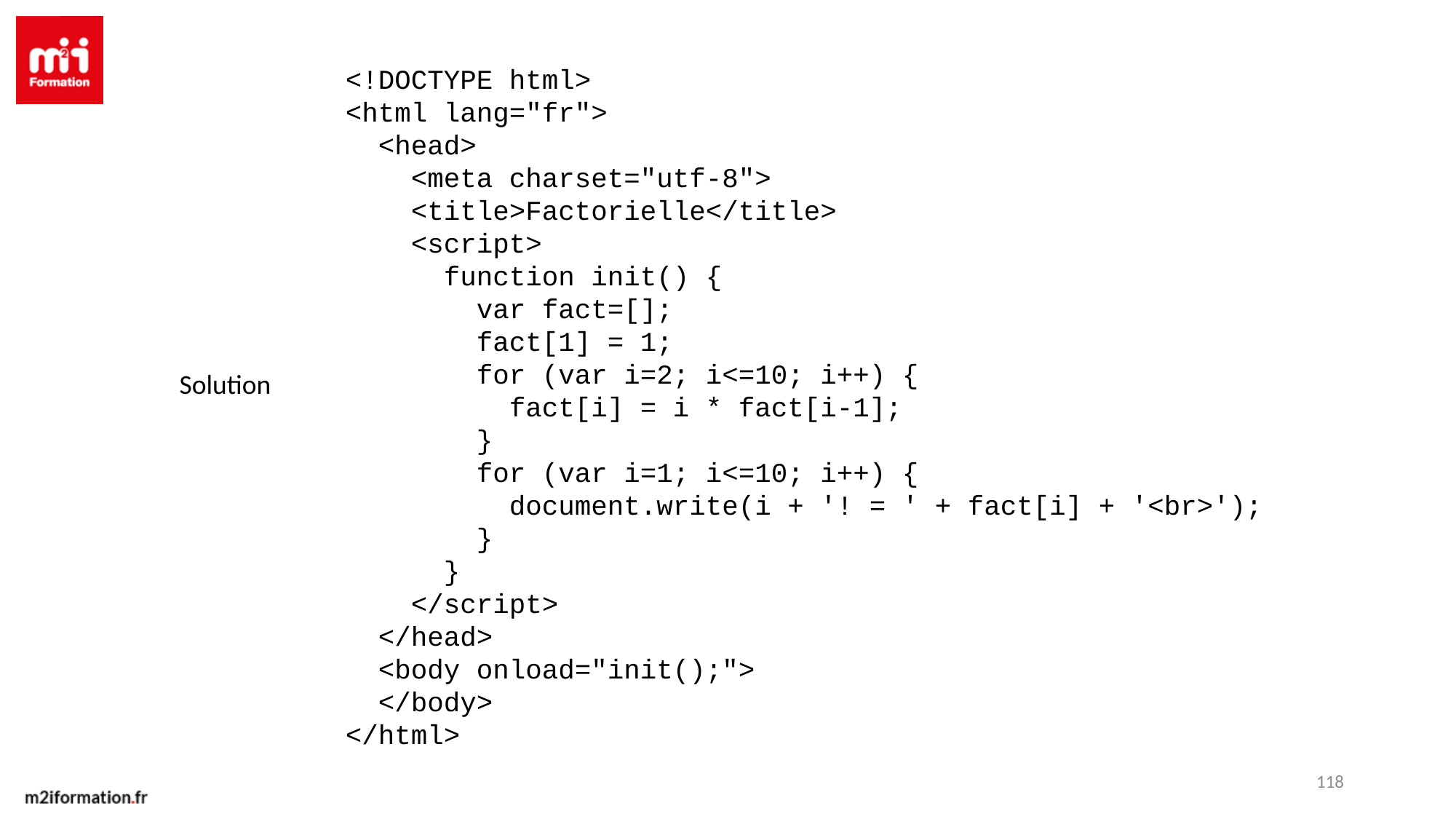

<!DOCTYPE html>
<html lang="fr">
  <head>
    <meta charset="utf-8">
    <title>Factorielle</title>
    <script>
      function init() {
        var fact=[];
        fact[1] = 1;
        for (var i=2; i<=10; i++) {
          fact[i] = i * fact[i-1];
        }
        for (var i=1; i<=10; i++) {
          document.write(i + '! = ' + fact[i] + '<br>');
        }
      }
    </script>
  </head>
  <body onload="init();">
  </body>
</html>
Solution
118